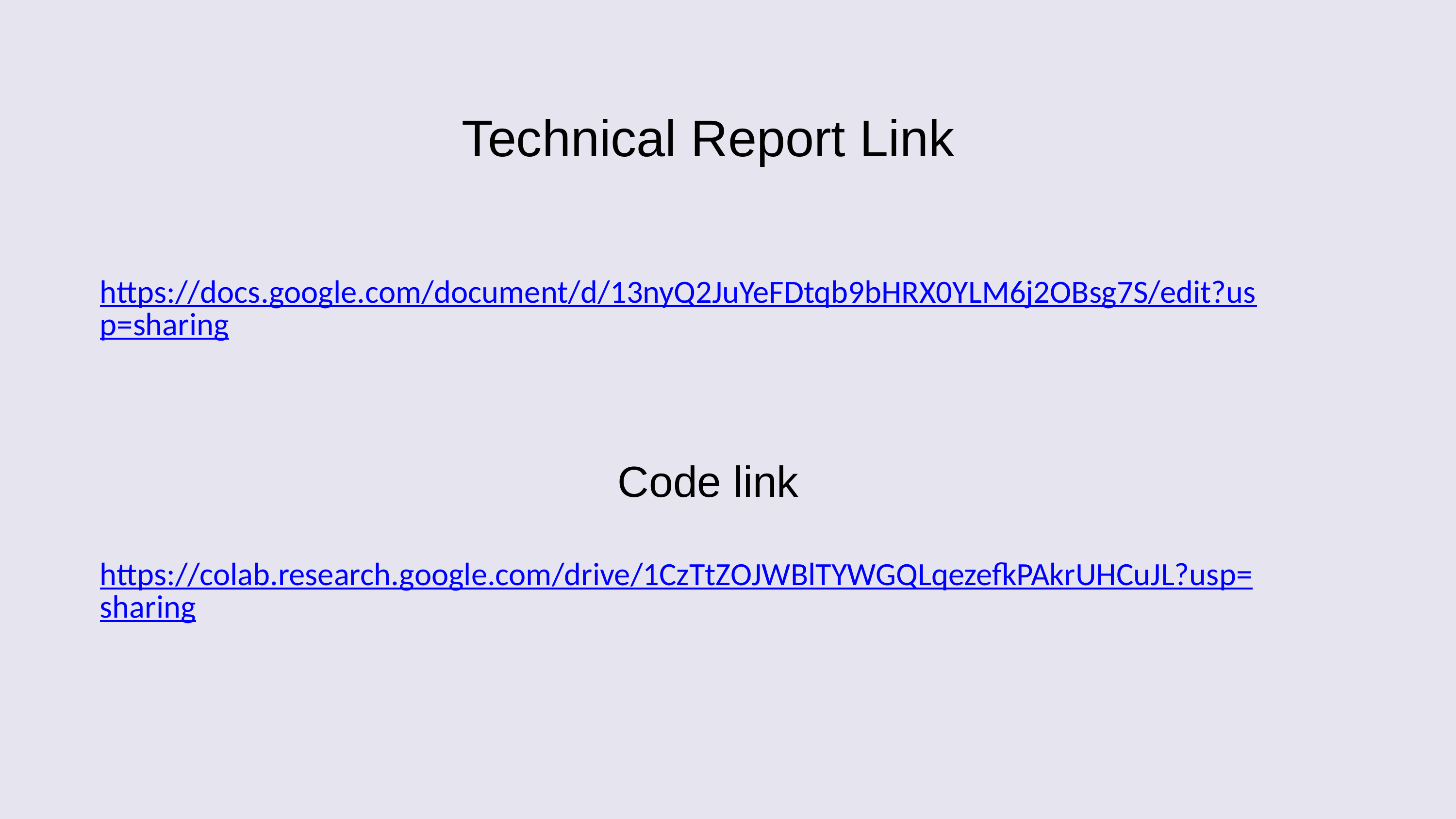

Technical Report Link
https://docs.google.com/document/d/13nyQ2JuYeFDtqb9bHRX0YLM6j2OBsg7S/edit?usp=sharing
Code link
https://colab.research.google.com/drive/1CzTtZOJWBlTYWGQLqezefkPAkrUHCuJL?usp=sharing